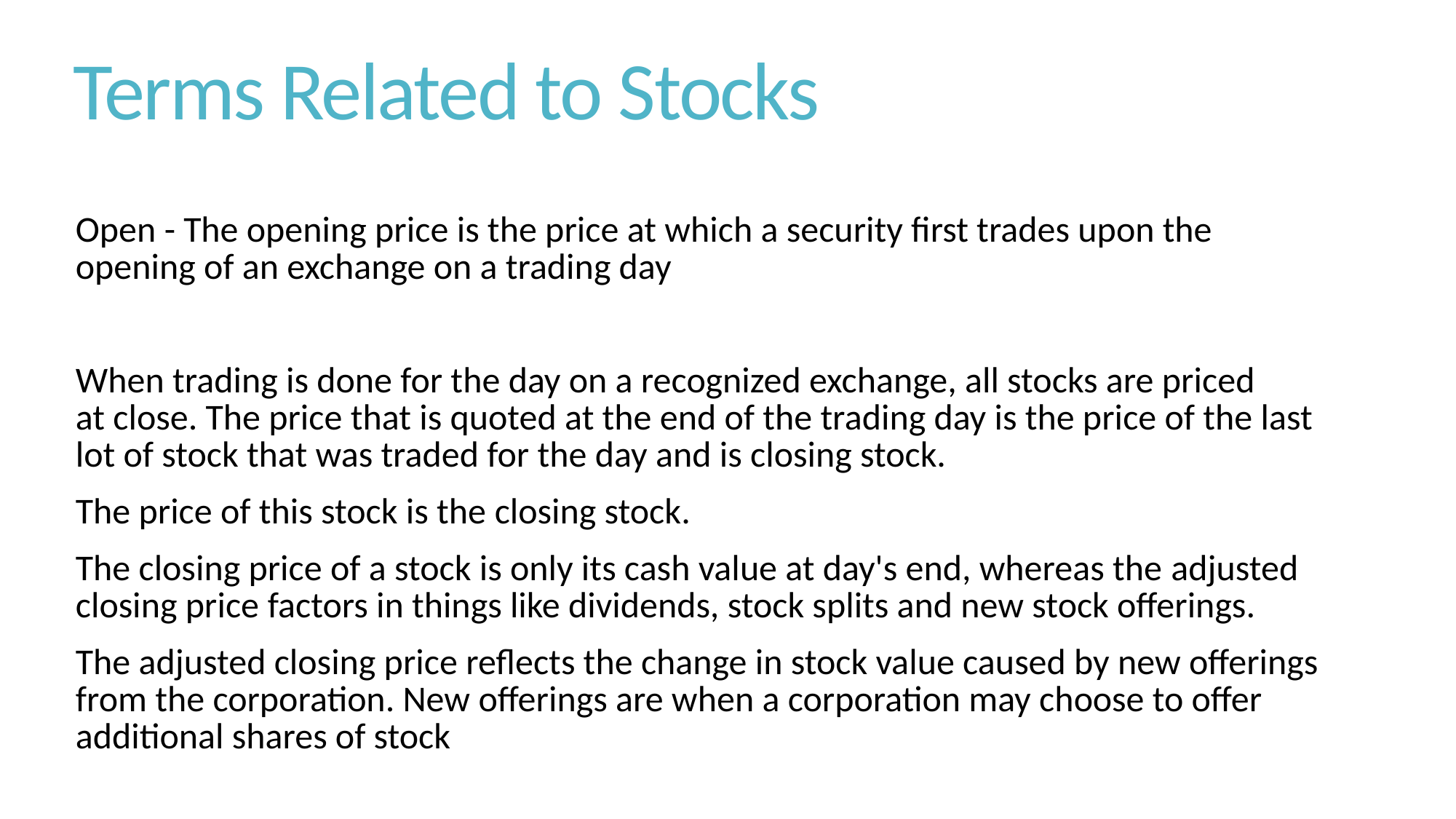

# Terms Related to Stocks

Open - The opening price is the price at which a security first trades upon the opening of an exchange on a trading day

When trading is done for the day on a recognized exchange, all stocks are priced at close. The price that is quoted at the end of the trading day is the price of the last lot of stock that was traded for the day and is closing stock.
The price of this stock is the closing stock.
The closing price of a stock is only its cash value at day's end, whereas the adjusted closing price factors in things like dividends, stock splits and new stock offerings.
The adjusted closing price reflects the change in stock value caused by new offerings from the corporation. New offerings are when a corporation may choose to offer additional shares of stock